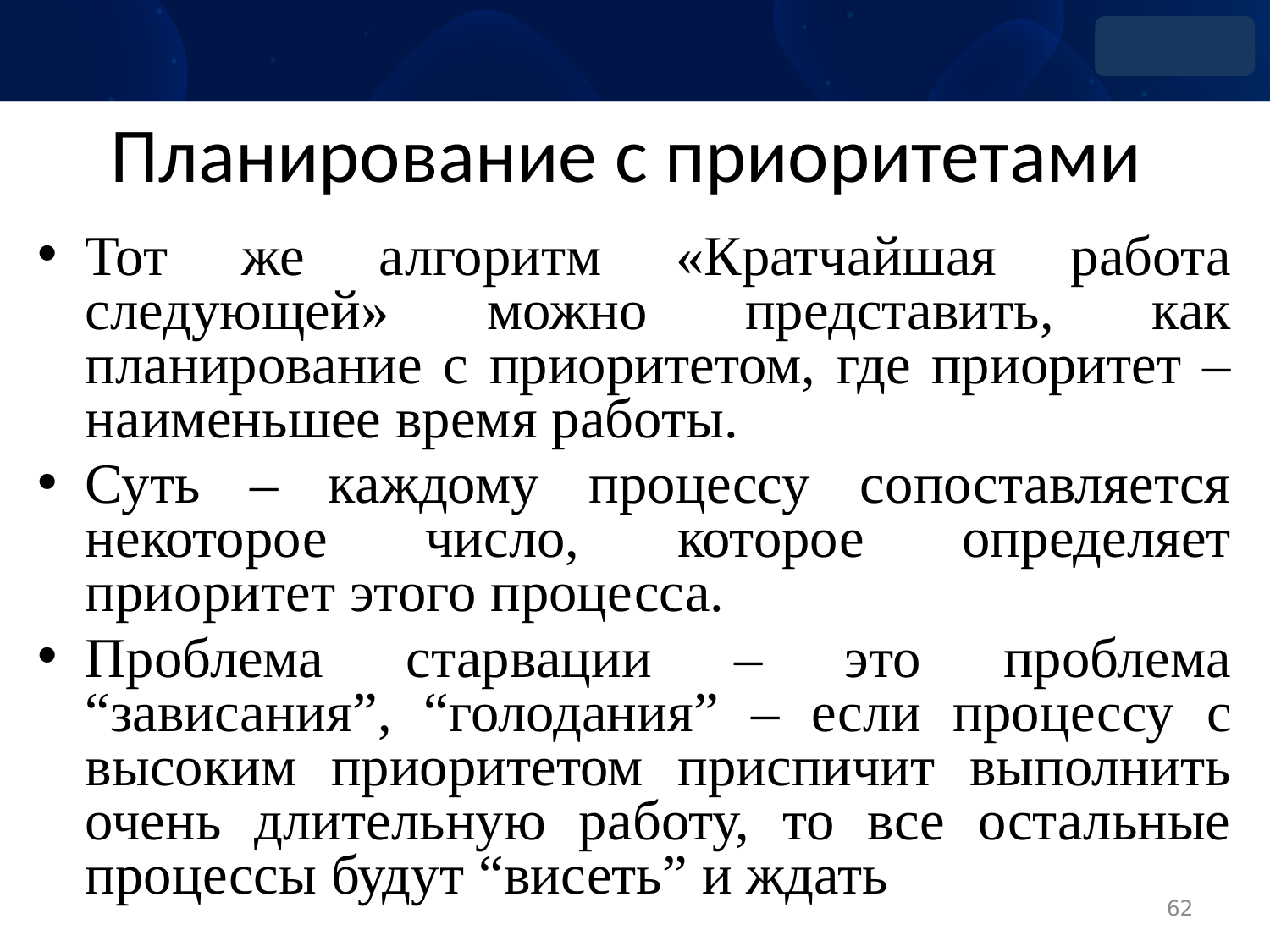

# Планирование с приоритетами
Тот же алгоритм «Кратчайшая работа следующей» можно представить, как планирование с приоритетом, где приоритет – наименьшее время работы.
Суть – каждому процессу сопоставляется некоторое число, которое определяет приоритет этого процесса.
Проблема старвации – это проблема “зависания”, “голодания” – если процессу с высоким приоритетом приспичит выполнить очень длительную работу, то все остальные процессы будут “висеть” и ждать
62